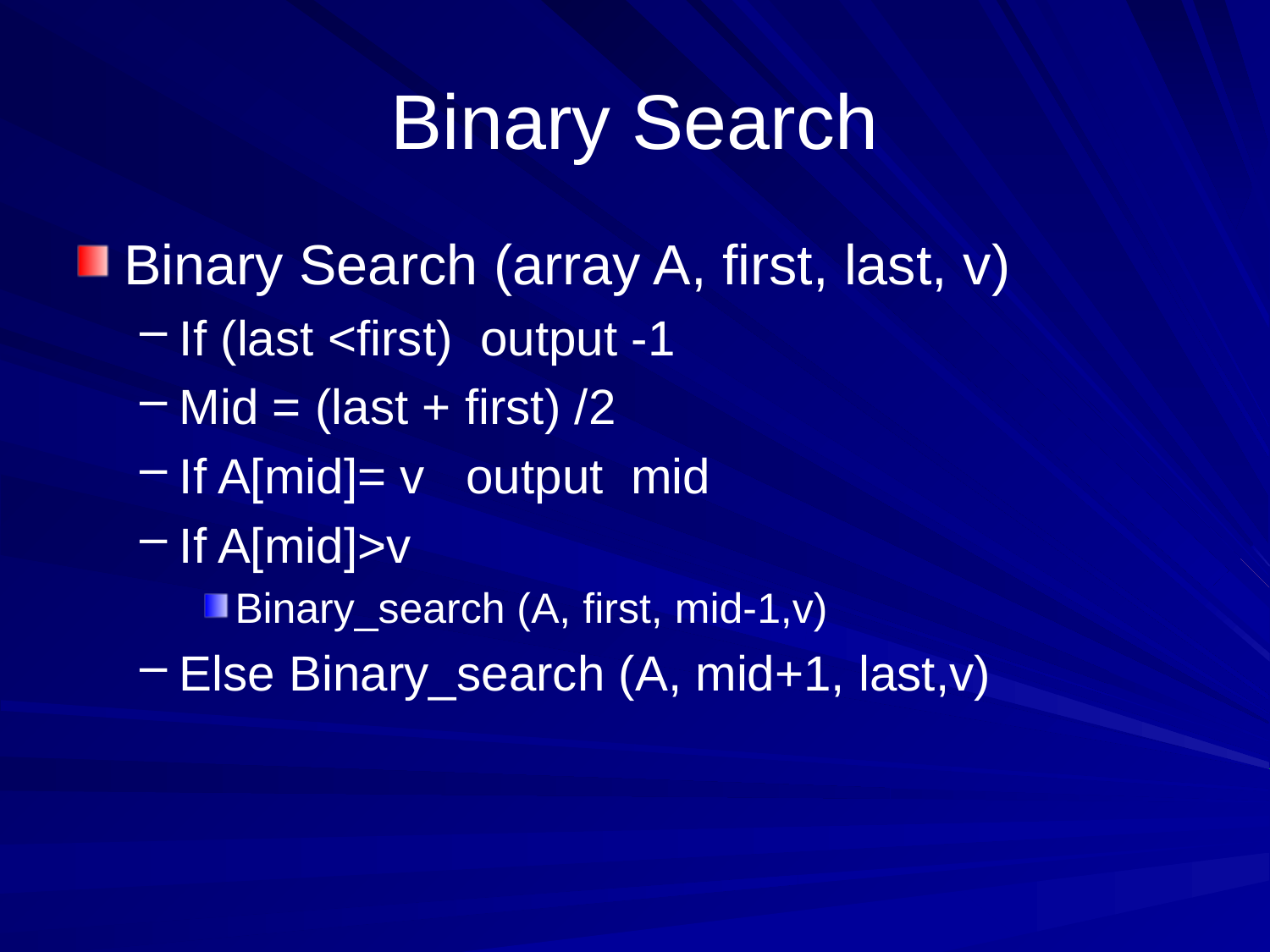

# Binary Search
Binary Search (array A, first, last, v)
If (last <first)  output -1
Mid = (last + first) /2
If A[mid]= v   output  mid
If A[mid]>v
Binary_search (A, first, mid-1,v)
Else Binary_search (A, mid+1, last,v)